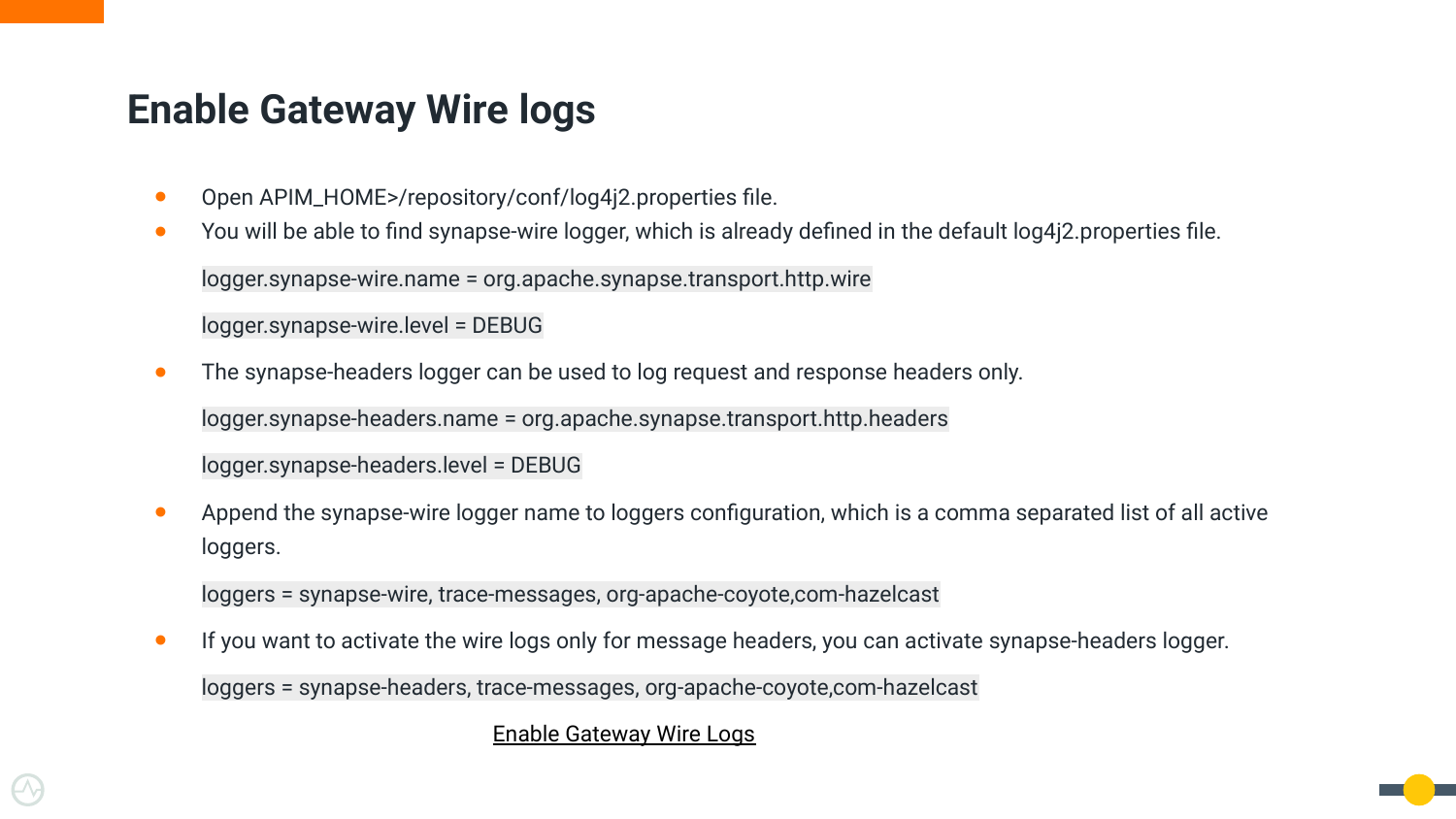

# Enable Gateway Wire logs
Open APIM_HOME>/repository/conf/log4j2.properties file.
You will be able to find synapse-wire logger, which is already defined in the default log4j2.properties file.
logger.synapse-wire.name = org.apache.synapse.transport.http.wire
logger.synapse-wire.level = DEBUG
The synapse-headers logger can be used to log request and response headers only.
logger.synapse-headers.name = org.apache.synapse.transport.http.headers
logger.synapse-headers.level = DEBUG
Append the synapse-wire logger name to loggers configuration, which is a comma separated list of all active loggers.
loggers = synapse-wire, trace-messages, org-apache-coyote,com-hazelcast
If you want to activate the wire logs only for message headers, you can activate synapse-headers logger.
loggers = synapse-headers, trace-messages, org-apache-coyote,com-hazelcast
Enable Gateway Wire Logs